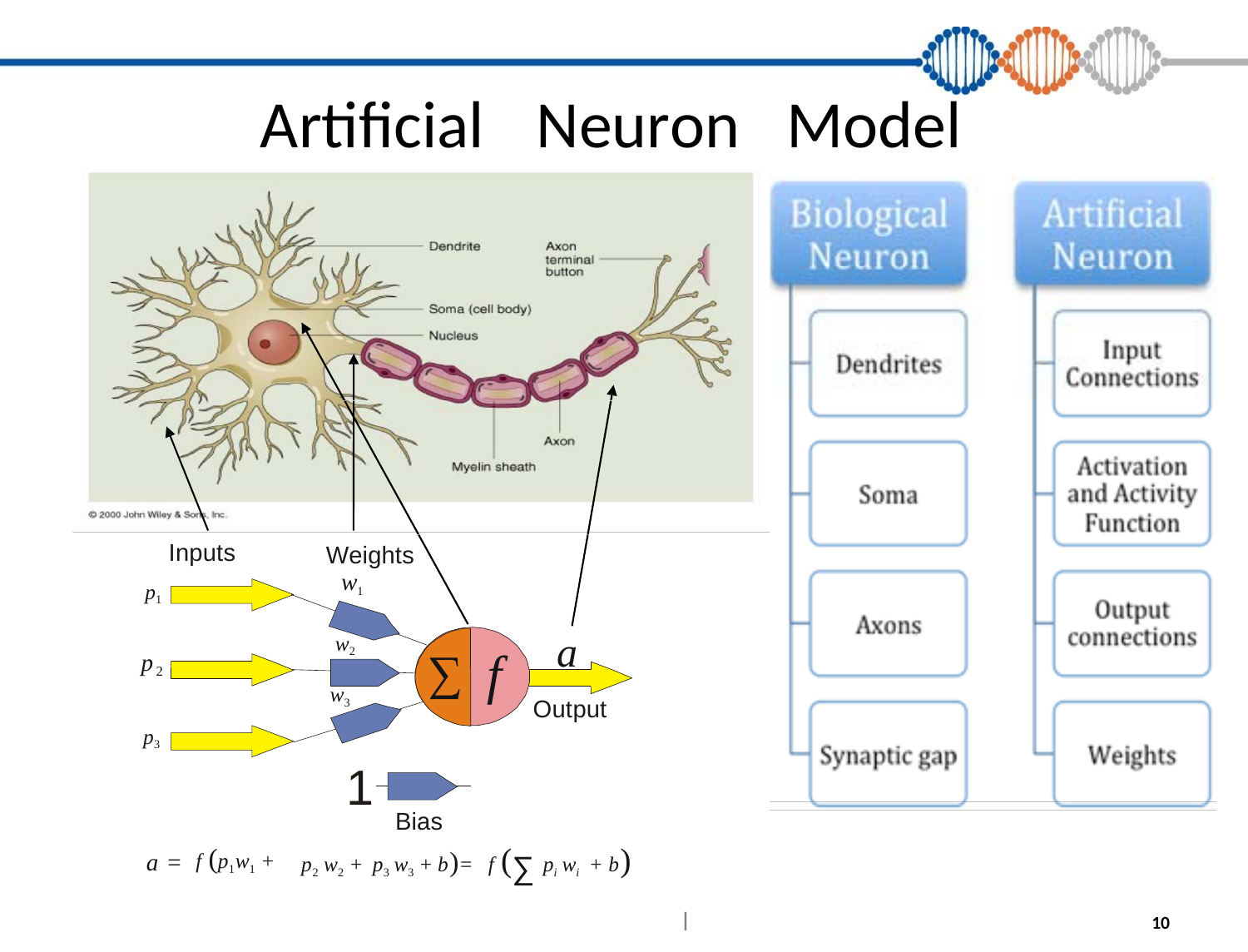

Artificial
Neuron
Model

Inputs
Weights
w1
p1

w2
a

f
p
f

2

w3
Output

p3

1

Bias
p2 w2 + p3 w3 + b)=   f (∑ pi wi   + b)
Department of Computer Science |
f (p1w1 +
a =
10